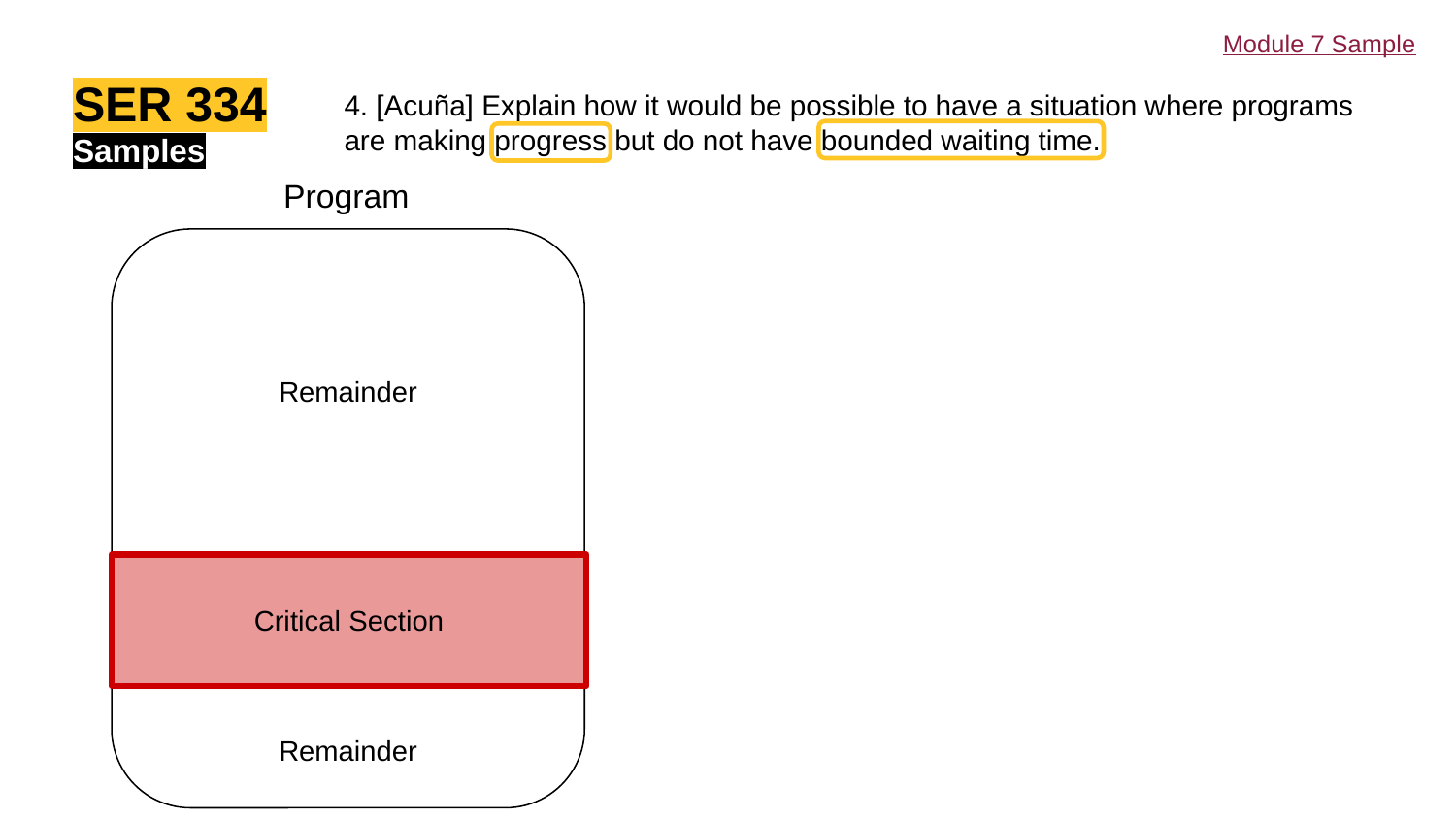

Module 7 Sample
SER 334
4. [Acuña] Explain how it would be possible to have a situation where programs are making progress but do not have bounded waiting time.

Samples

Program

Remainder
Critical Section
Remainder